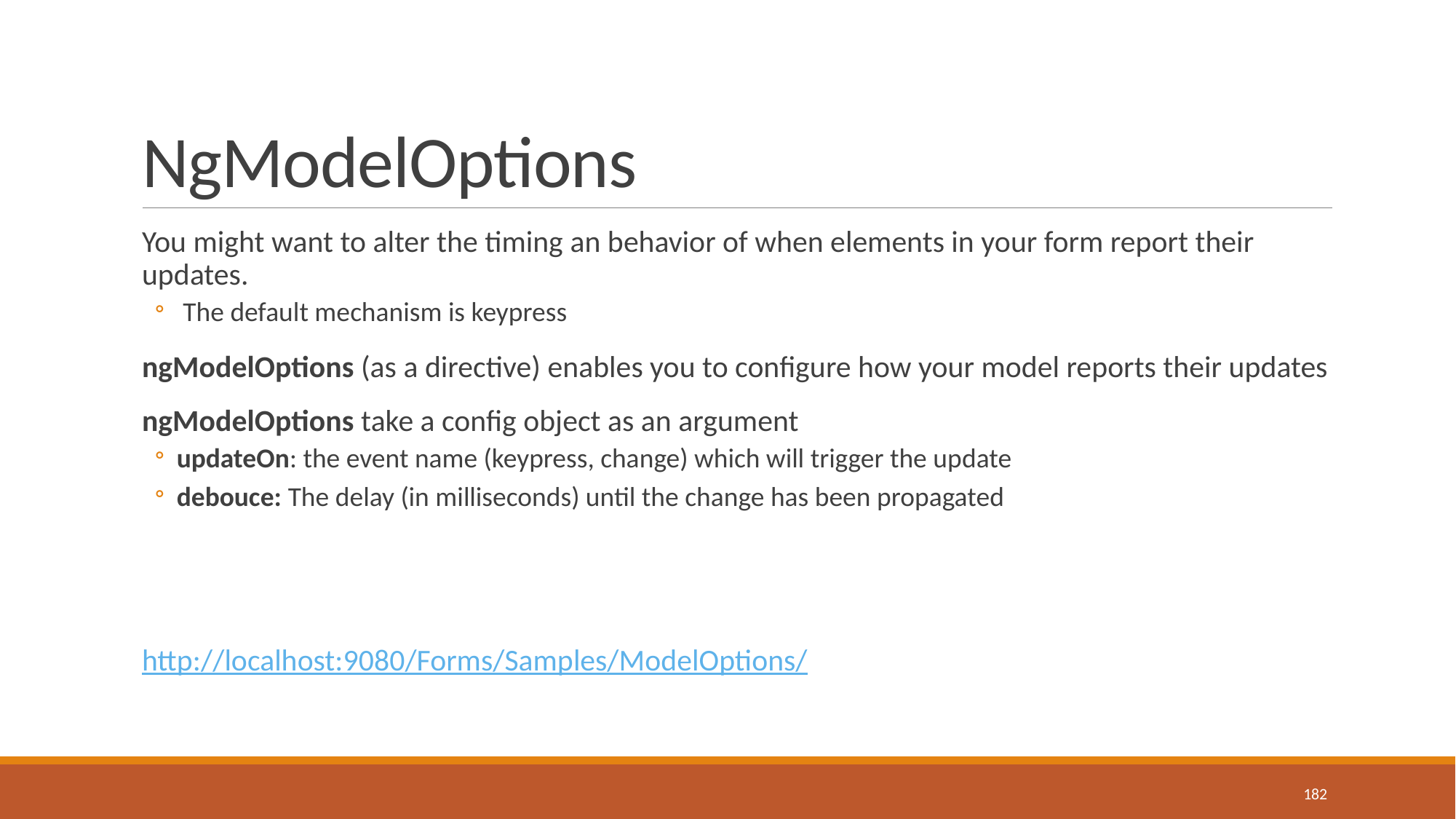

# NgModelOptions
You might want to alter the timing an behavior of when elements in your form report their updates.
 The default mechanism is keypress
ngModelOptions (as a directive) enables you to configure how your model reports their updates
ngModelOptions take a config object as an argument
updateOn: the event name (keypress, change) which will trigger the update
debouce: The delay (in milliseconds) until the change has been propagated

http://localhost:9080/Forms/Samples/ModelOptions/

182